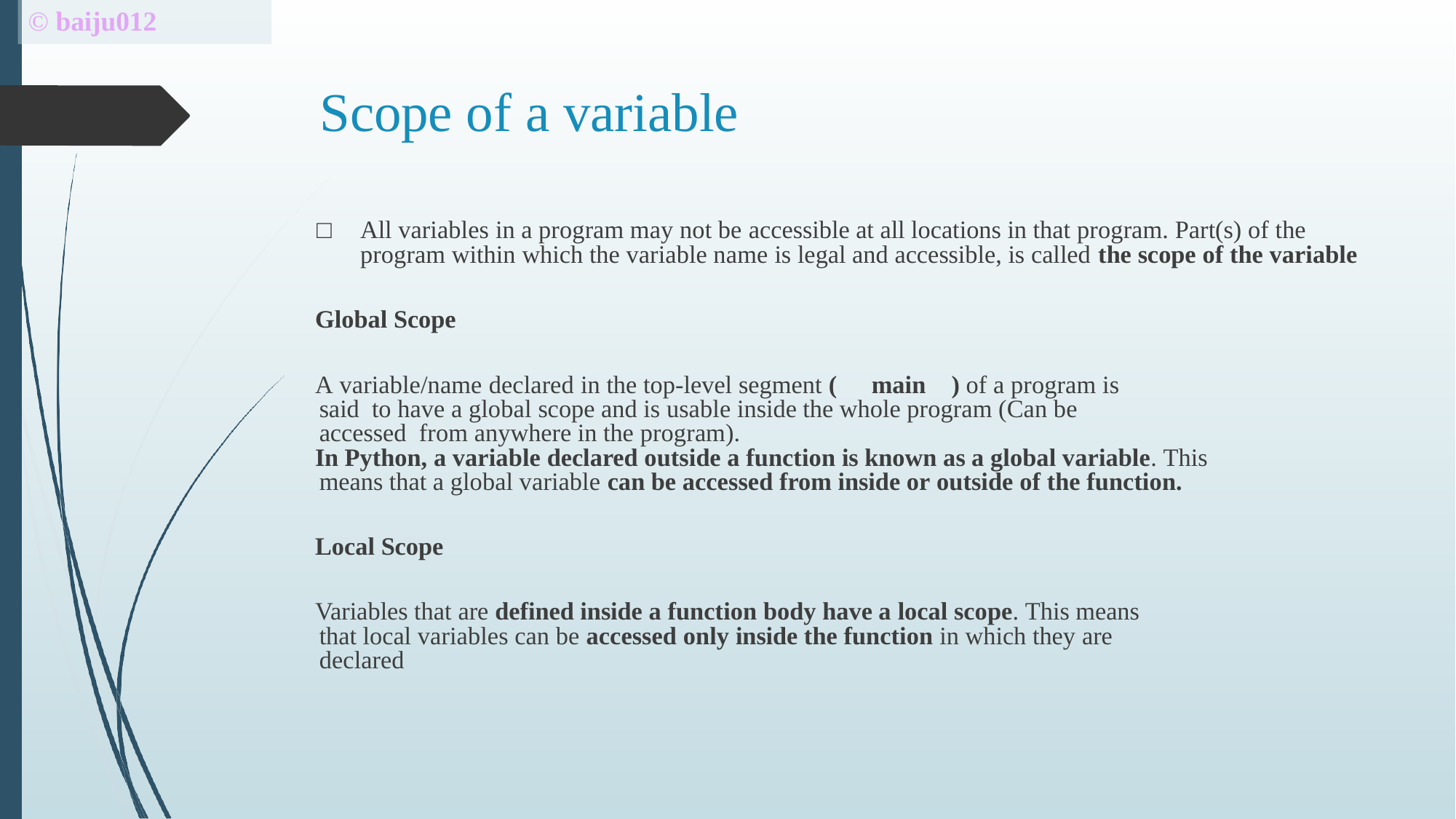

# © baiju012
Scope of a variable
□	All variables in a program may not be accessible at all locations in that program. Part(s) of the  program within which the variable name is legal and accessible, is called the scope of the variable

Global Scope

A variable/name declared in the top-level segment (	main	) of a program is said  to have a global scope and is usable inside the whole program (Can be accessed  from anywhere in the program).
In Python, a variable declared outside a function is known as a global variable. This  means that a global variable can be accessed from inside or outside of the function.

Local Scope

Variables that are defined inside a function body have a local scope. This means  that local variables can be accessed only inside the function in which they are  declared